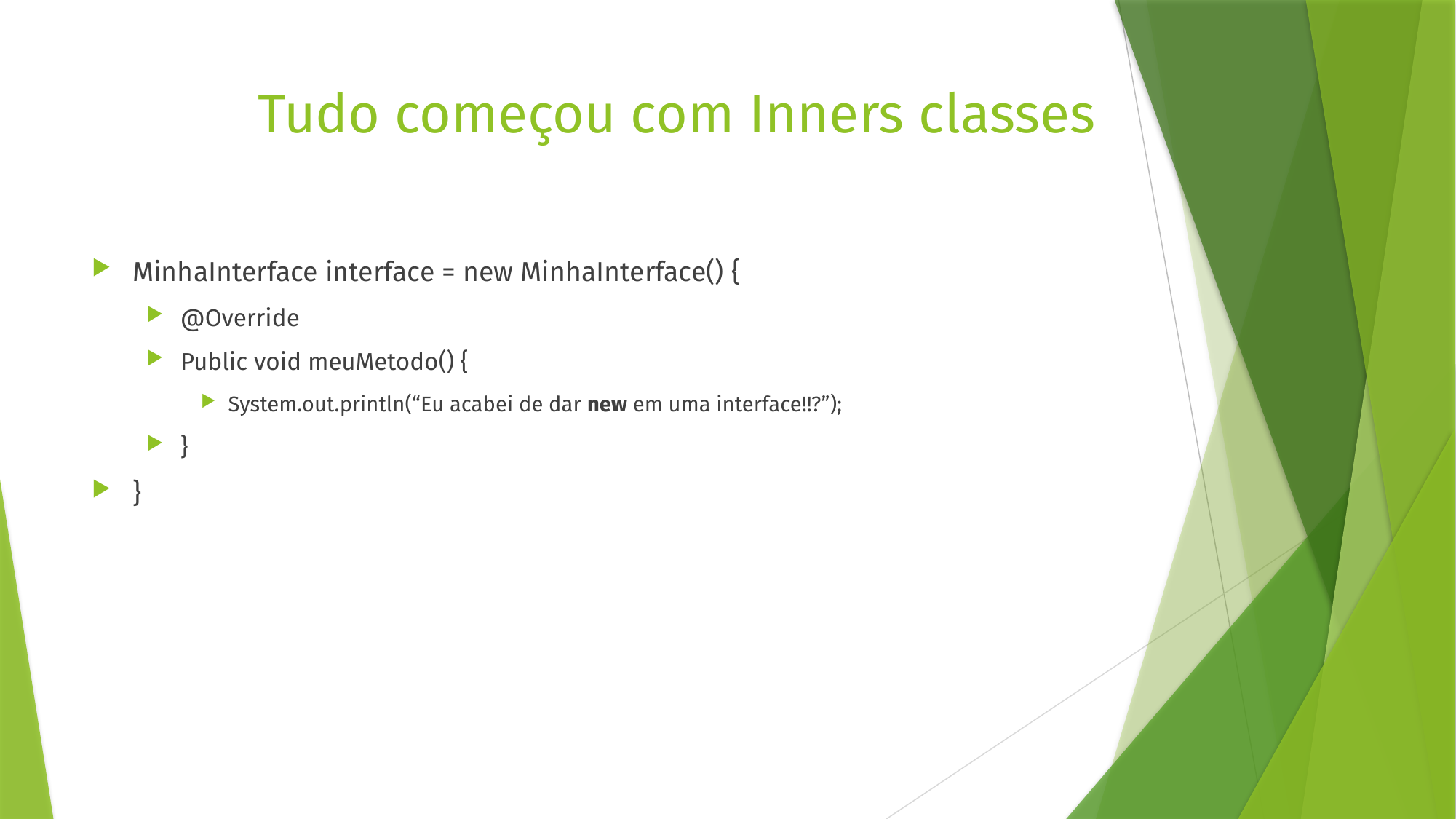

# Tudo começou com Inners classes

MinhaInterface interface = new MinhaInterface() {
@Override
Public void meuMetodo() {
System.out.println(“Eu acabei de dar new em uma interface!!?”);
}
}